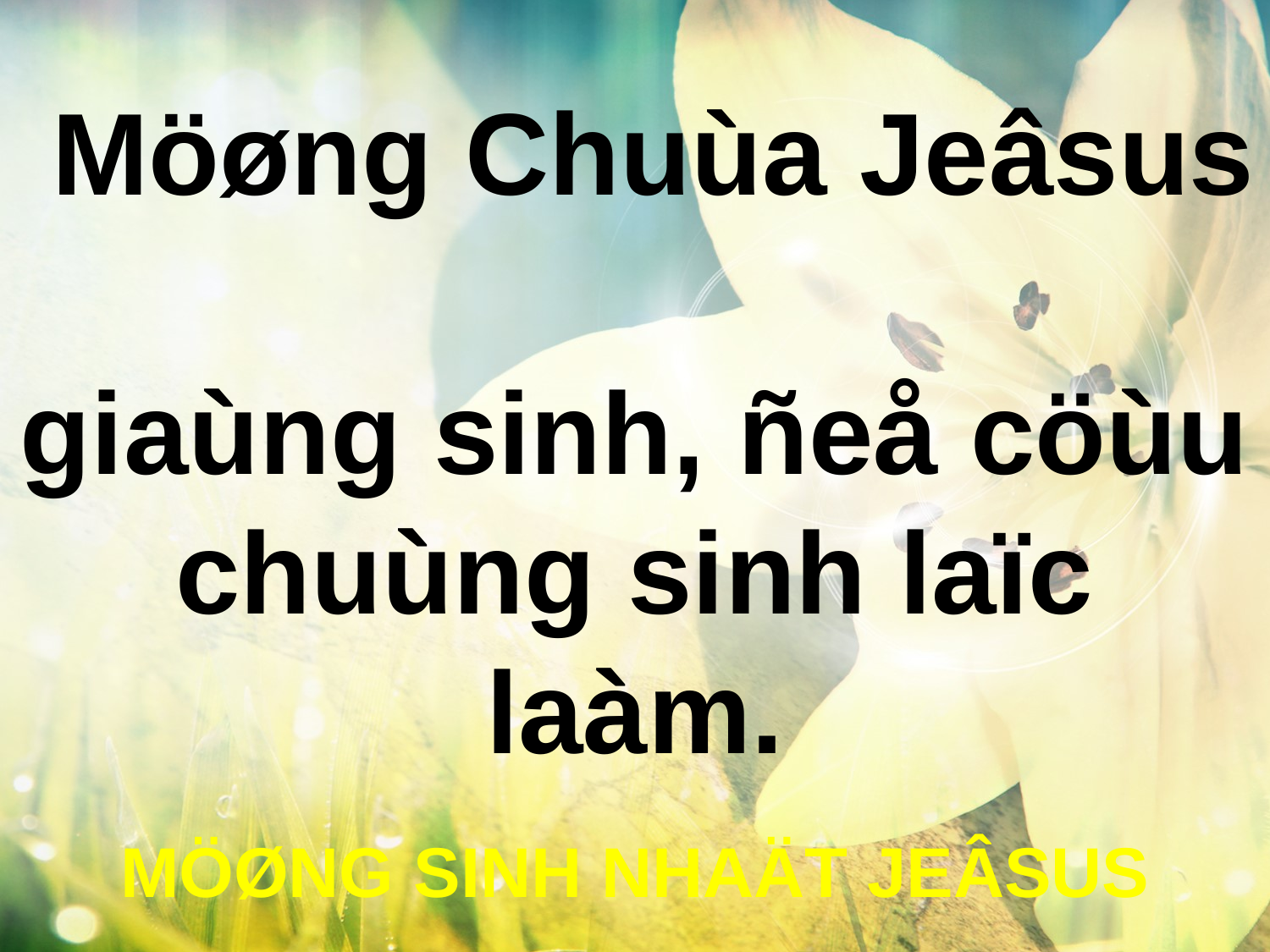

Möøng Chuùa Jeâsus
giaùng sinh, ñeå cöùu chuùng sinh laïc laàm.
MÖØNG SINH NHAÄT JEÂSUS